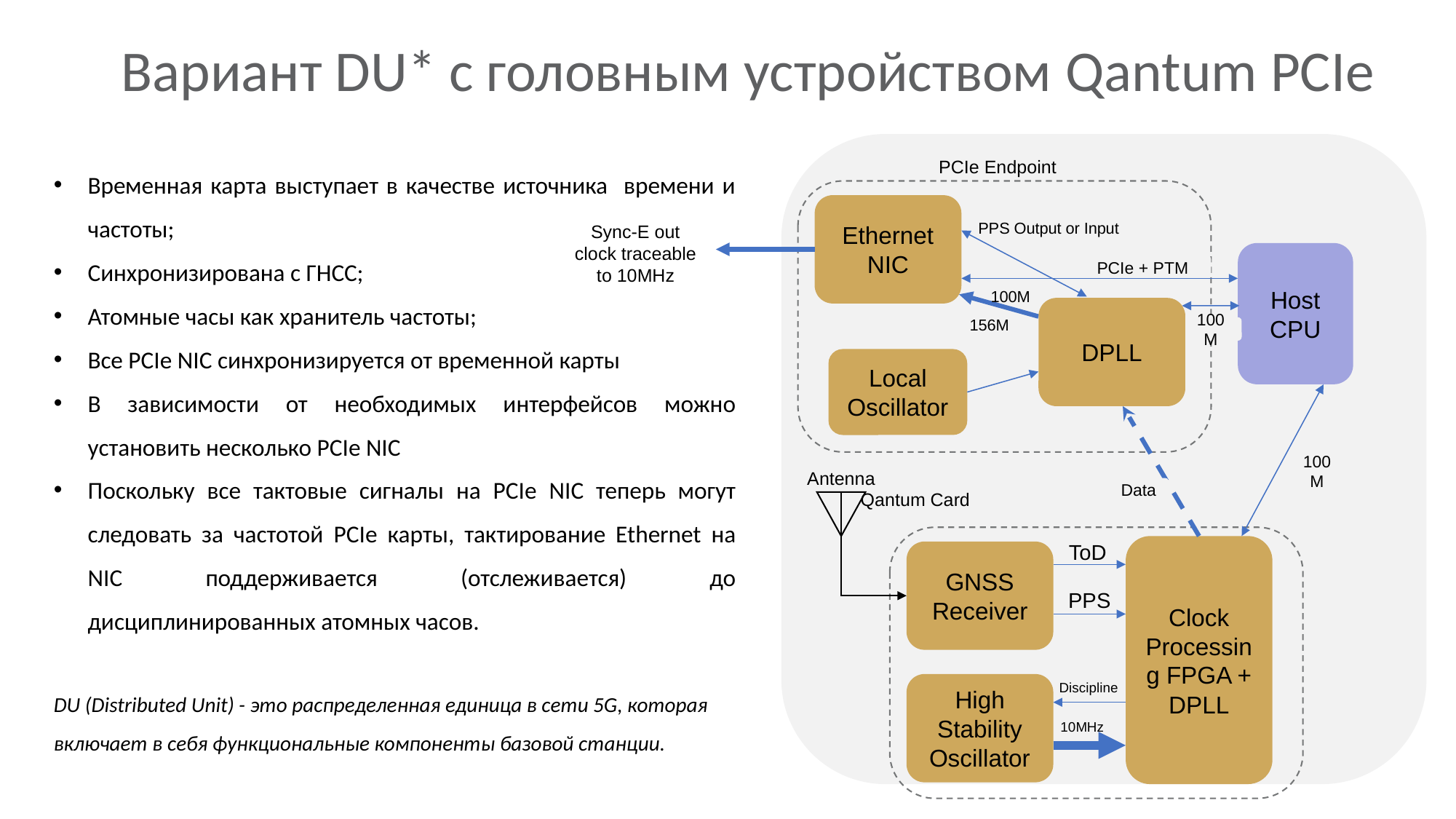

# Вариант DU* с головным устройством Qantum PCIe

Временная карта выступает в качестве источника  времени и частоты;
Синхронизирована с ГНСС;
Атомные часы как хранитель частоты;
Все PCIe NIC синхронизируется от временной карты
В зависимости от необходимых интерфейсов можно установить несколько PCIe NIC
Поскольку все тактовые сигналы на PCIe NIC теперь могут следовать за частотой PCIe карты, тактирование Ethernet на NIC поддерживается (отслеживается) до дисциплинированных атомных часов.

DU (Distributed Unit) - это распределенная единица в сети 5G, которая включает в себя функциональные компоненты базовой станции.

PCIe Endpoint

Ethernet NIC
PPS Output or Input
Sync-E out clock traceable to 10MHz
Host CPU
PCIe + PTM
100M
DPLL
156M
100M
Local Oscillator

100M
Antenna
Data
Qantum Card

ToD
Clock Processing FPGA + DPLL
GNSS Receiver
PPS
Discipline
High Stability Oscillator
10MHz